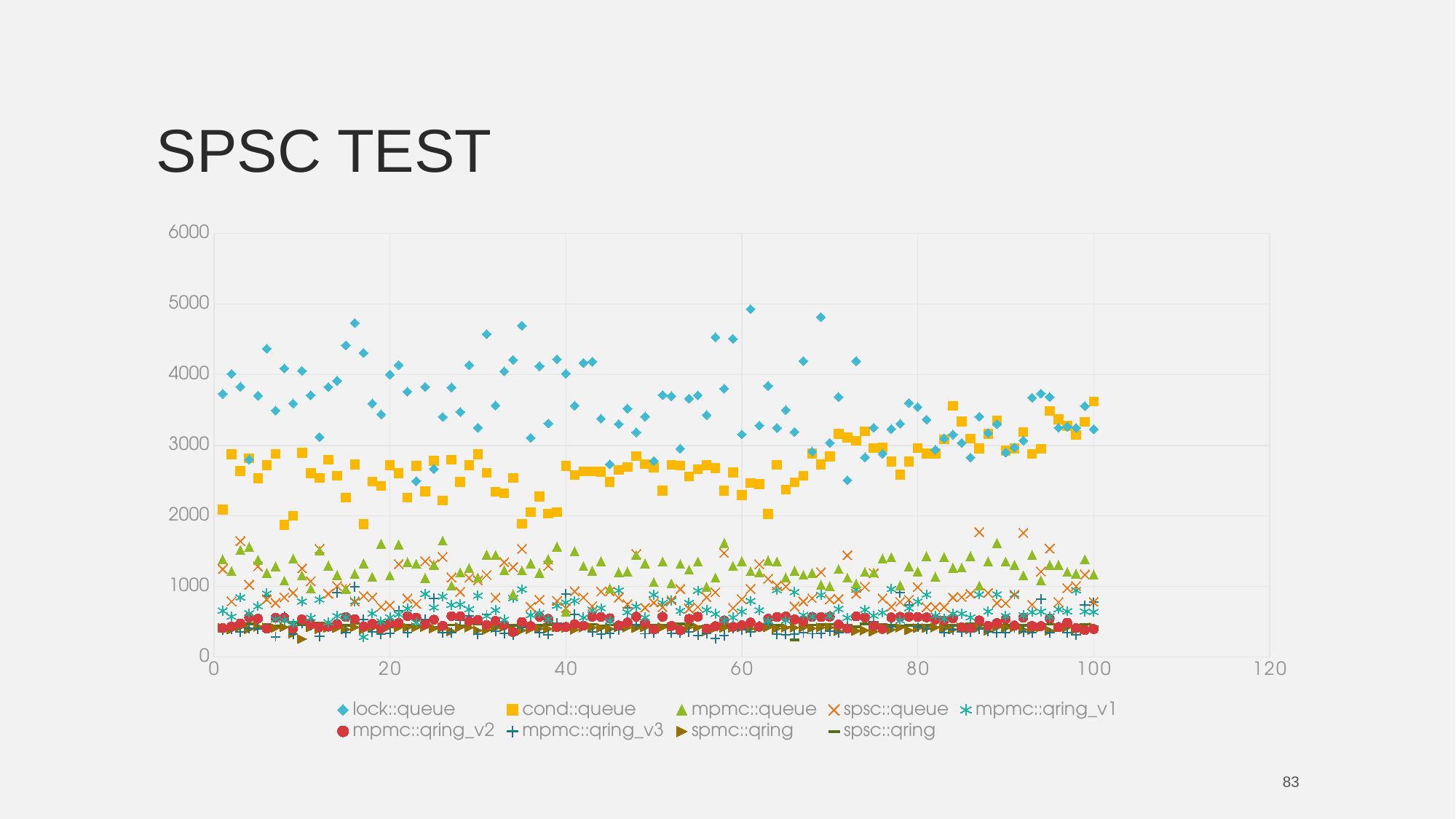

# SPSC Test

### Chart

| Category | lock::queue | cond::queue | mpmc::queue | spsc::queue | mpmc::qring_v1 | mpmc::qring_v2 | mpmc::qring_v3 | spmc::qring | spsc::qring |
|---|---|---|---|---|---|---|---|---|---|
83